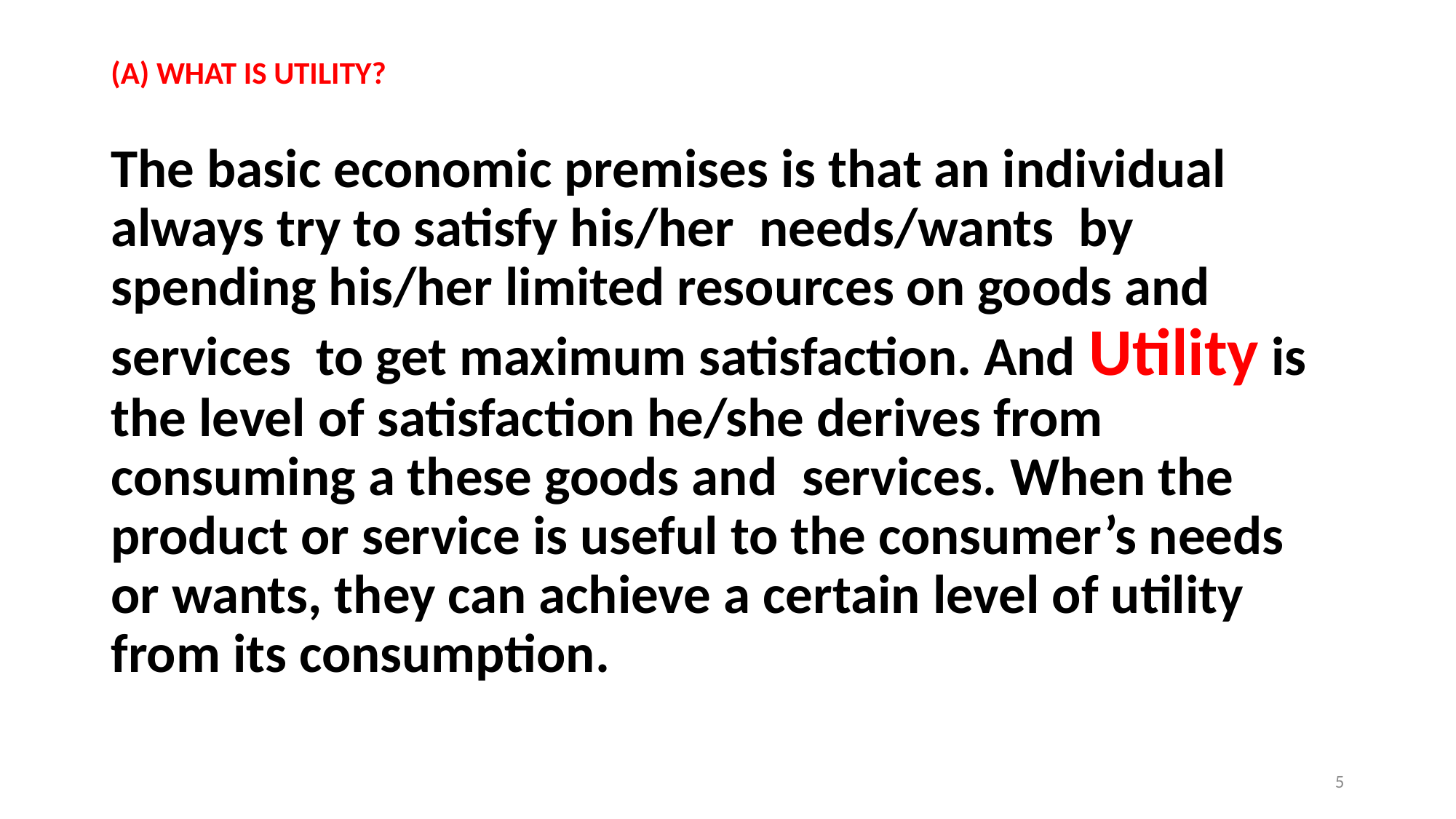

# (A) WHAT IS UTILITY?
The basic economic premises is that an individual always try to satisfy his/her  needs/wants  by spending his/her limited resources on goods and services  to get maximum satisfaction. And Utility is the level of satisfaction he/she derives from consuming a these goods and  services. When the product or service is useful to the consumer’s needs or wants, they can achieve a certain level of utility from its consumption.
5